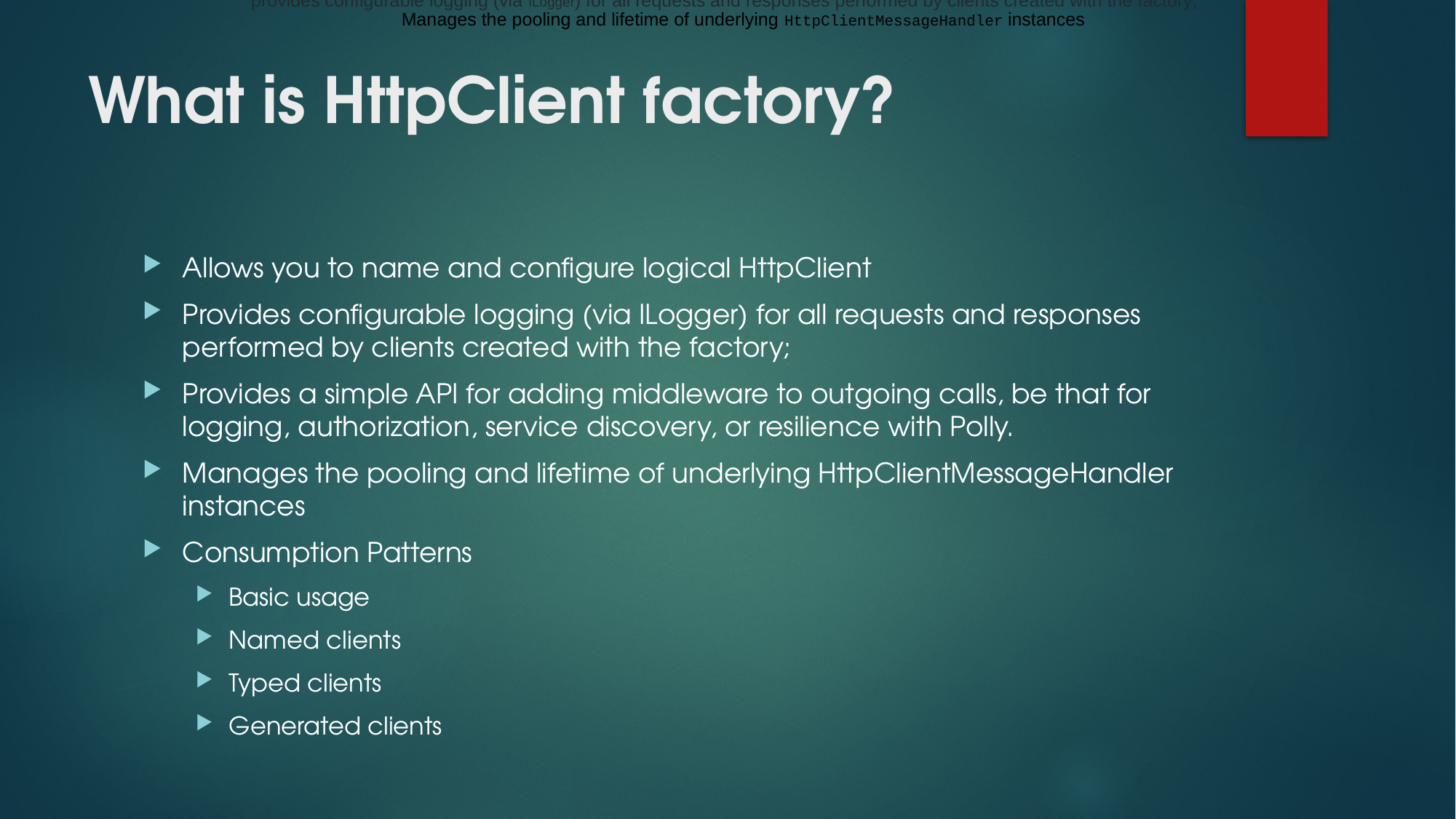

provides configurable logging (via ILogger) for all requests and responses performed by clients created with the factory;
Manages the pooling and lifetime of underlying HttpClientMessageHandler instances
# What is HttpClient factory?
Allows you to name and configure logical HttpClient
Provides configurable logging (via ILogger) for all requests and responses performed by clients created with the factory;
Provides a simple API for adding middleware to outgoing calls, be that for logging, authorization, service discovery, or resilience with Polly.
Manages the pooling and lifetime of underlying HttpClientMessageHandler instances
Consumption Patterns
Basic usage
Named clients
Typed clients
Generated clients